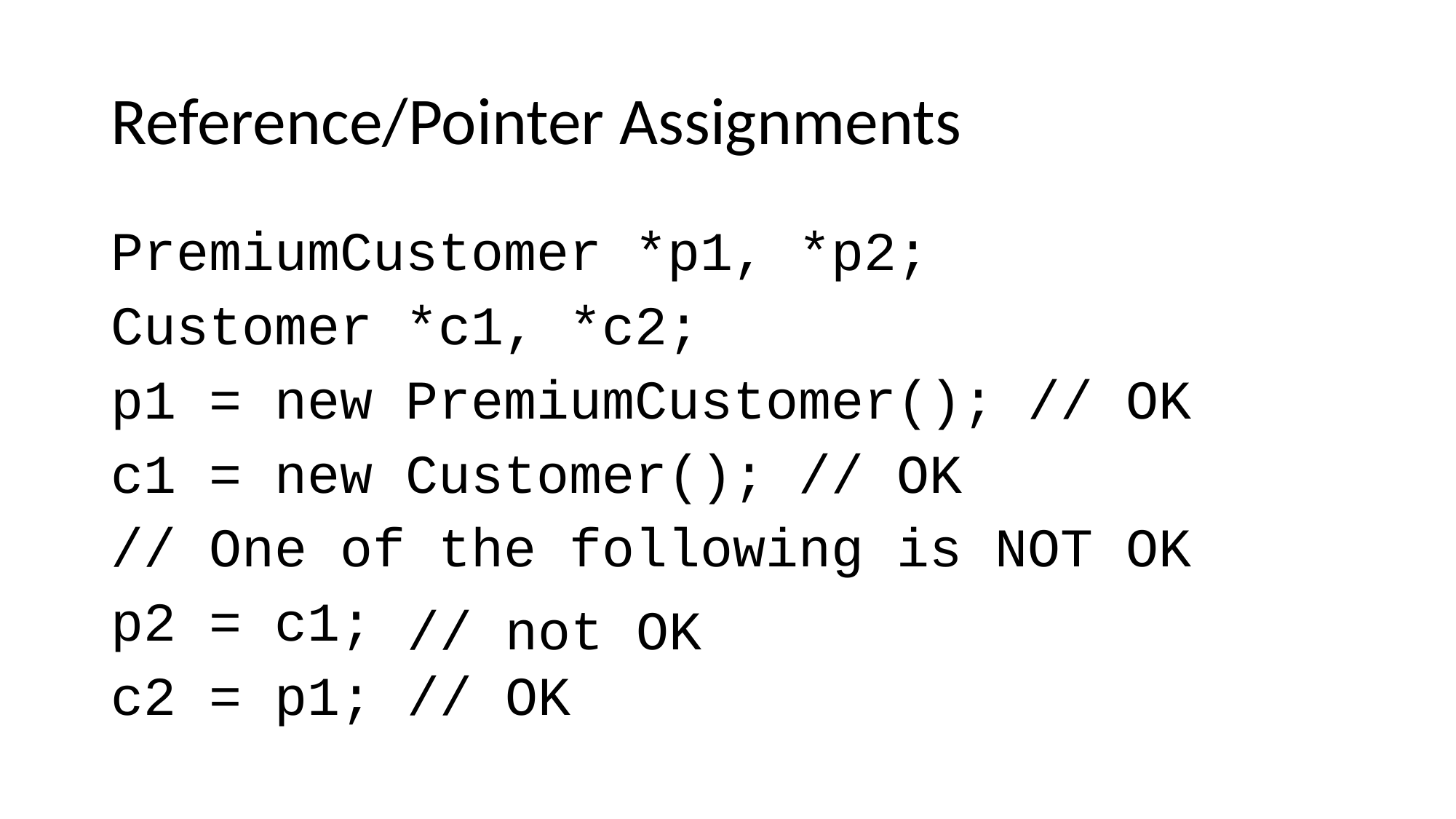

# Reference/Pointer Assignments
PremiumCustomer *p1, *p2;
Customer *c1, *c2;
p1 = new PremiumCustomer(); // OK
c1 = new Customer(); // OK
// One of the following is NOT OK
p2 = c1;
c2 = p1;
// not OK
// OK